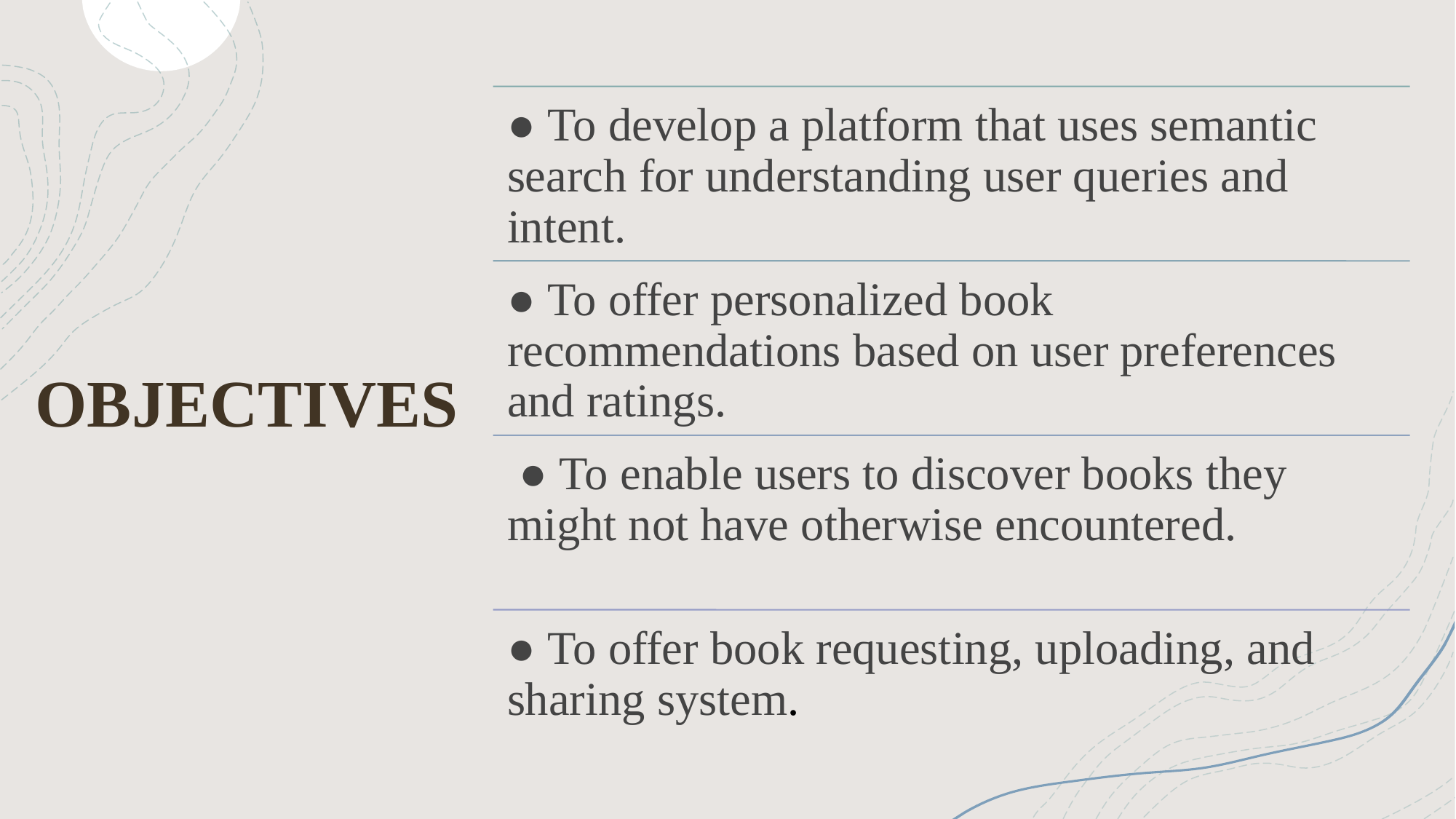

# OBJECTIVES
● To develop a platform that uses semantic search for understanding user queries and intent.
● To offer personalized book recommendations based on user preferences and ratings.
 ● To enable users to discover books they might not have otherwise encountered.
● To offer book requesting, uploading, and sharing system.